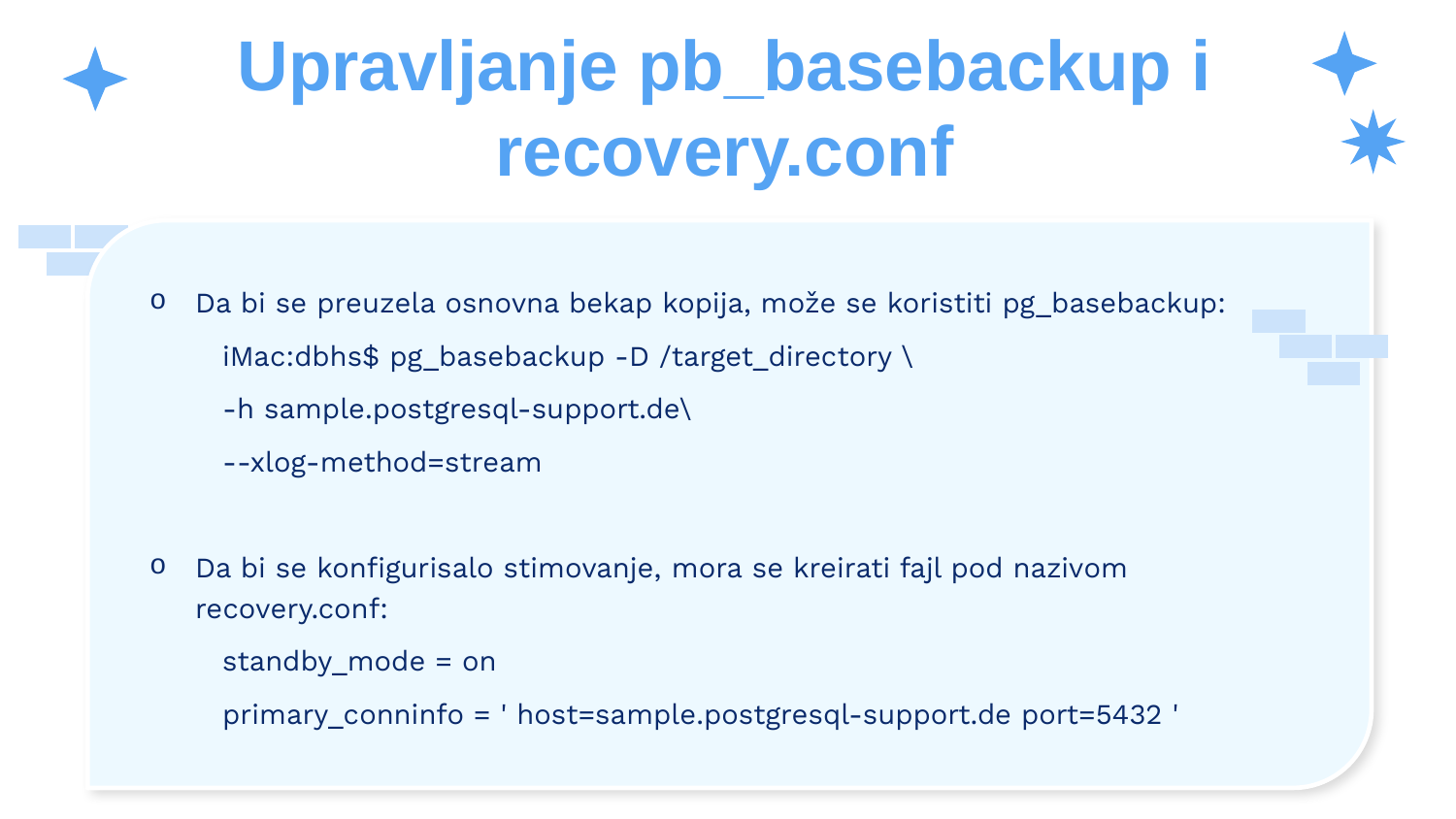

# Upravljanje pb_basebackup i recovery.conf

Da bi se preuzela osnovna bekap kopija, može se koristiti pg_basebackup:
iMac:dbhs$ pg_basebackup -D /target_directory \
-h sample.postgresql-support.de\
--xlog-method=stream

Da bi se konfigurisalo stimovanje, mora se kreirati fajl pod nazivom recovery.conf:
standby_mode = on
primary_conninfo = ' host=sample.postgresql-support.de port=5432 '